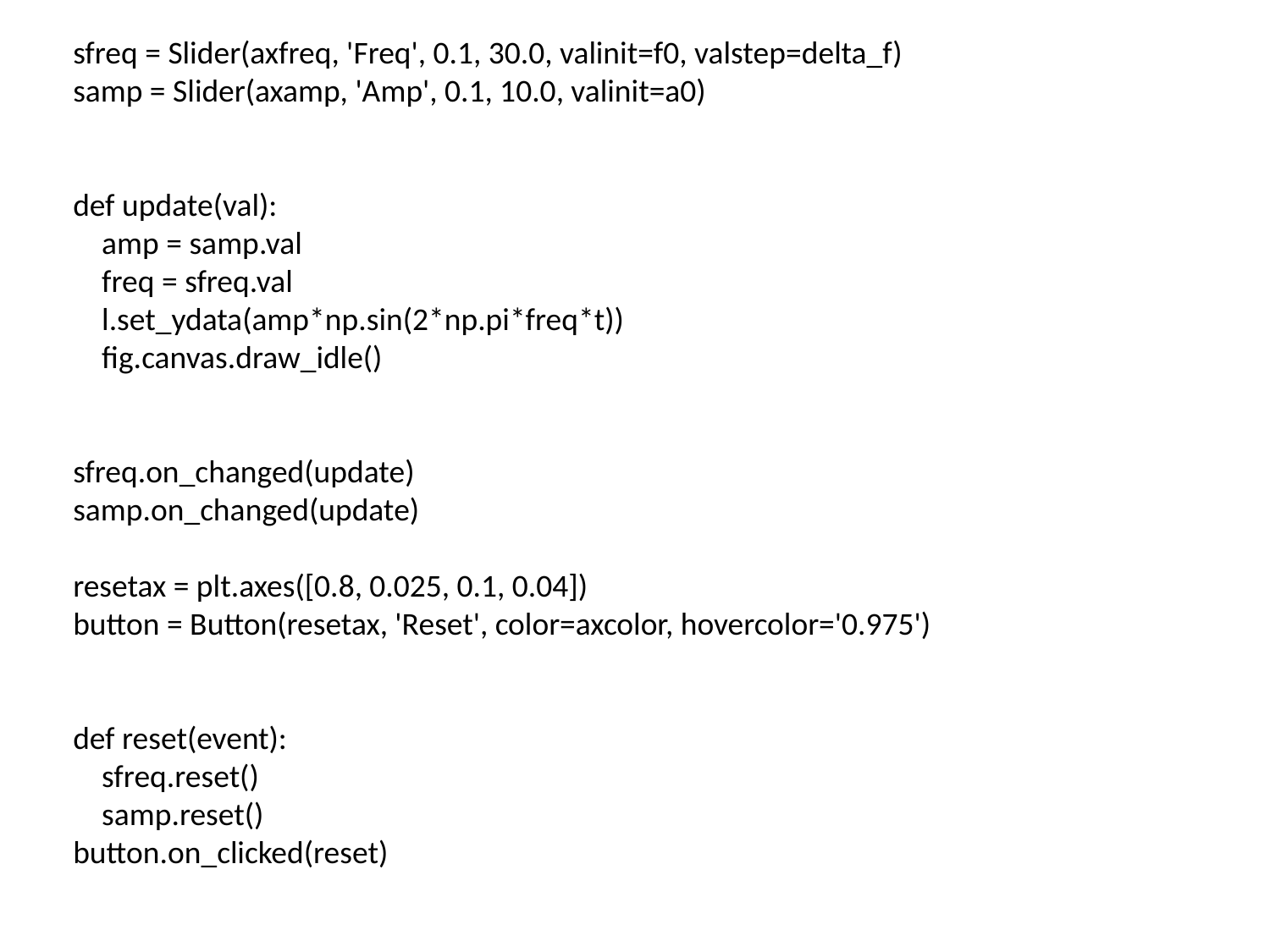

sfreq = Slider(axfreq, 'Freq', 0.1, 30.0, valinit=f0, valstep=delta_f)
samp = Slider(axamp, 'Amp', 0.1, 10.0, valinit=a0)

def update(val):
    amp = samp.val
    freq = sfreq.val
    l.set_ydata(amp*np.sin(2*np.pi*freq*t))
    fig.canvas.draw_idle()

sfreq.on_changed(update)
samp.on_changed(update)

resetax = plt.axes([0.8, 0.025, 0.1, 0.04])
button = Button(resetax, 'Reset', color=axcolor, hovercolor='0.975')

def reset(event):
    sfreq.reset()
    samp.reset()
button.on_clicked(reset)